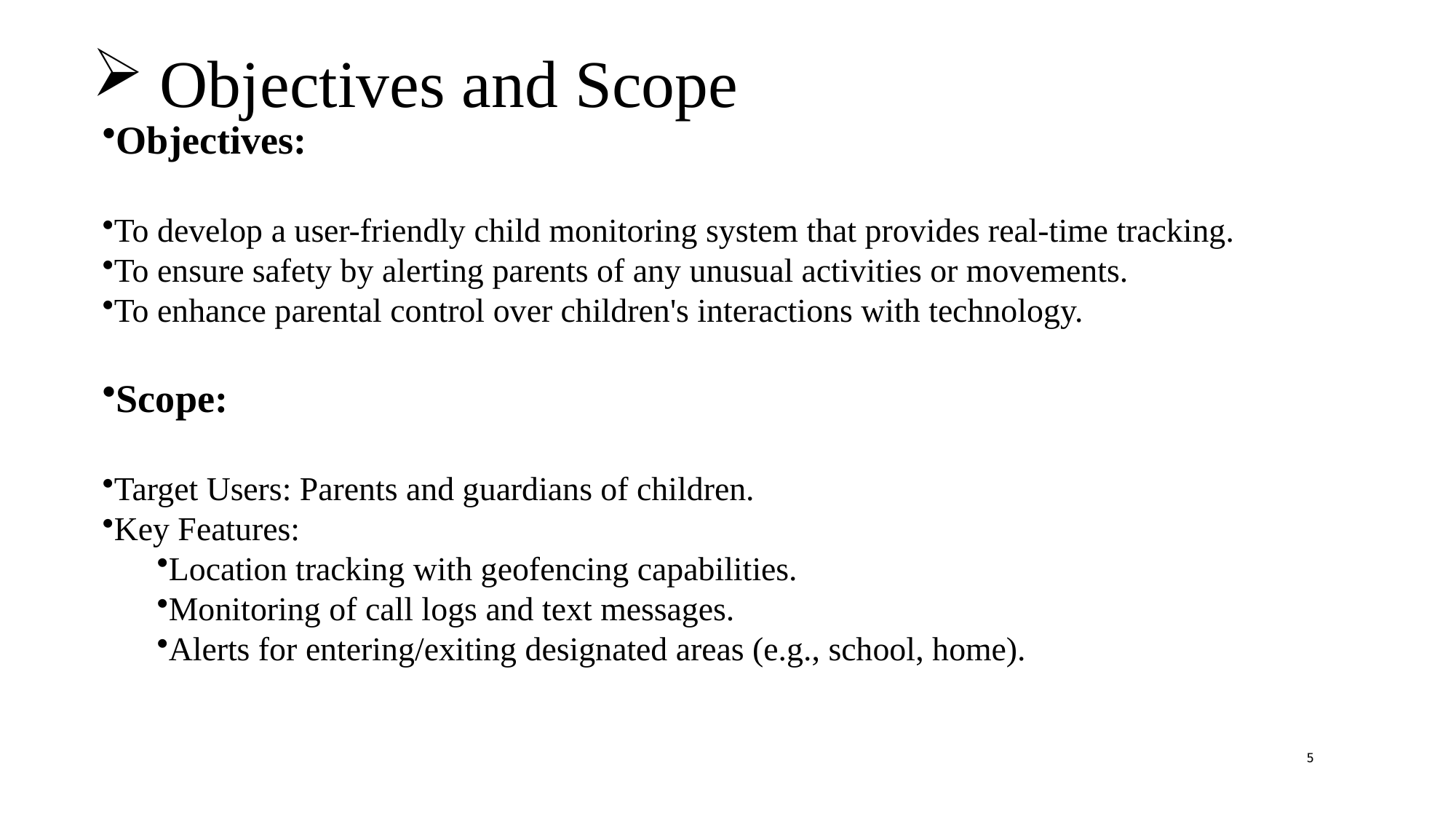

# Objectives and Scope
Objectives:

To develop a user-friendly child monitoring system that provides real-time tracking.
To ensure safety by alerting parents of any unusual activities or movements.
To enhance parental control over children's interactions with technology.

Scope:

Target Users: Parents and guardians of children.
Key Features:
Location tracking with geofencing capabilities.
Monitoring of call logs and text messages.
Alerts for entering/exiting designated areas (e.g., school, home).

5